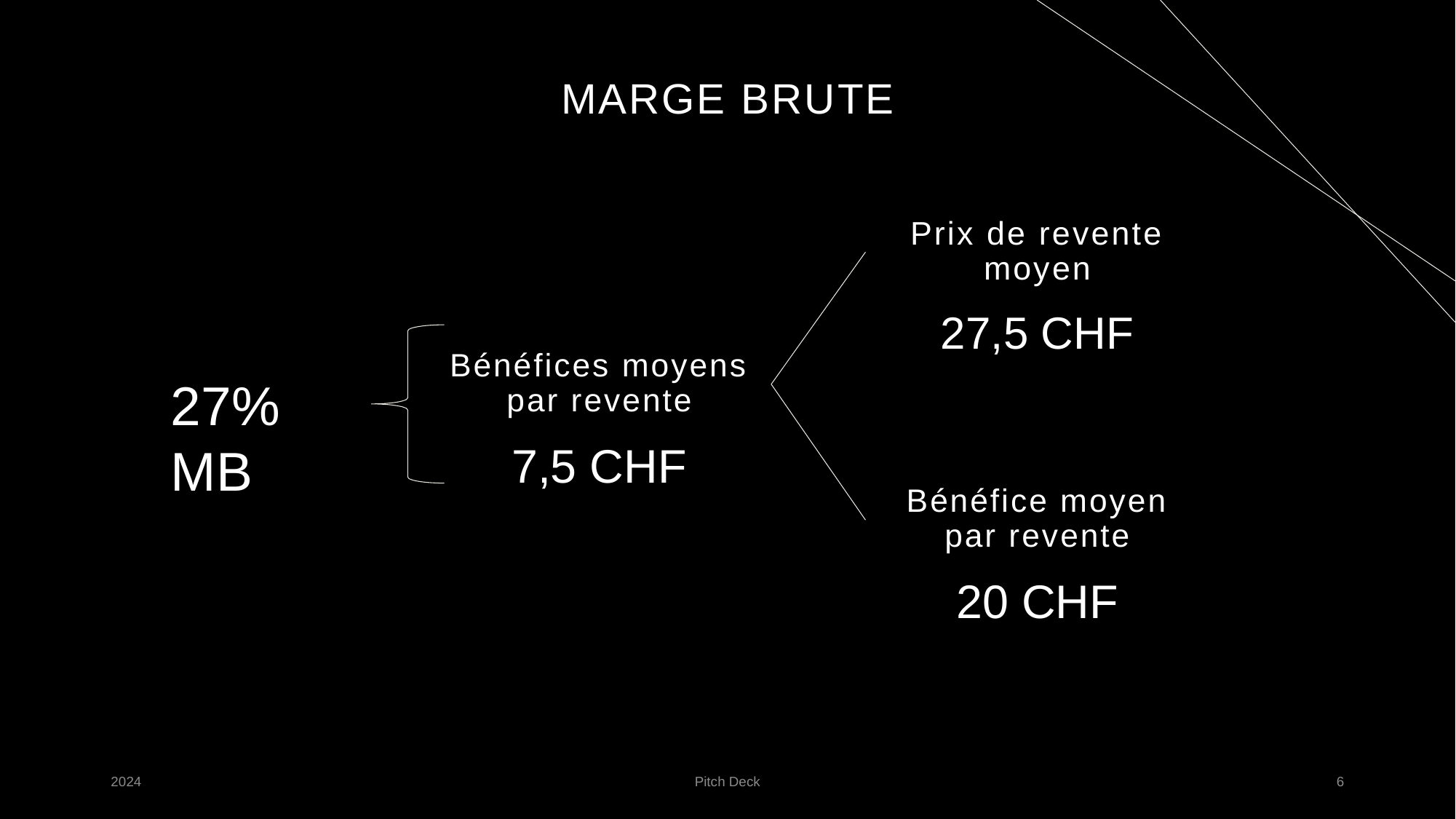

# Marge Brute
Prix de revente moyen
27,5 CHF

Bénéfices moyens par revente
27% MB
7,5 CHF
Bénéfice moyen par revente
20 CHF
2024
Pitch Deck
6